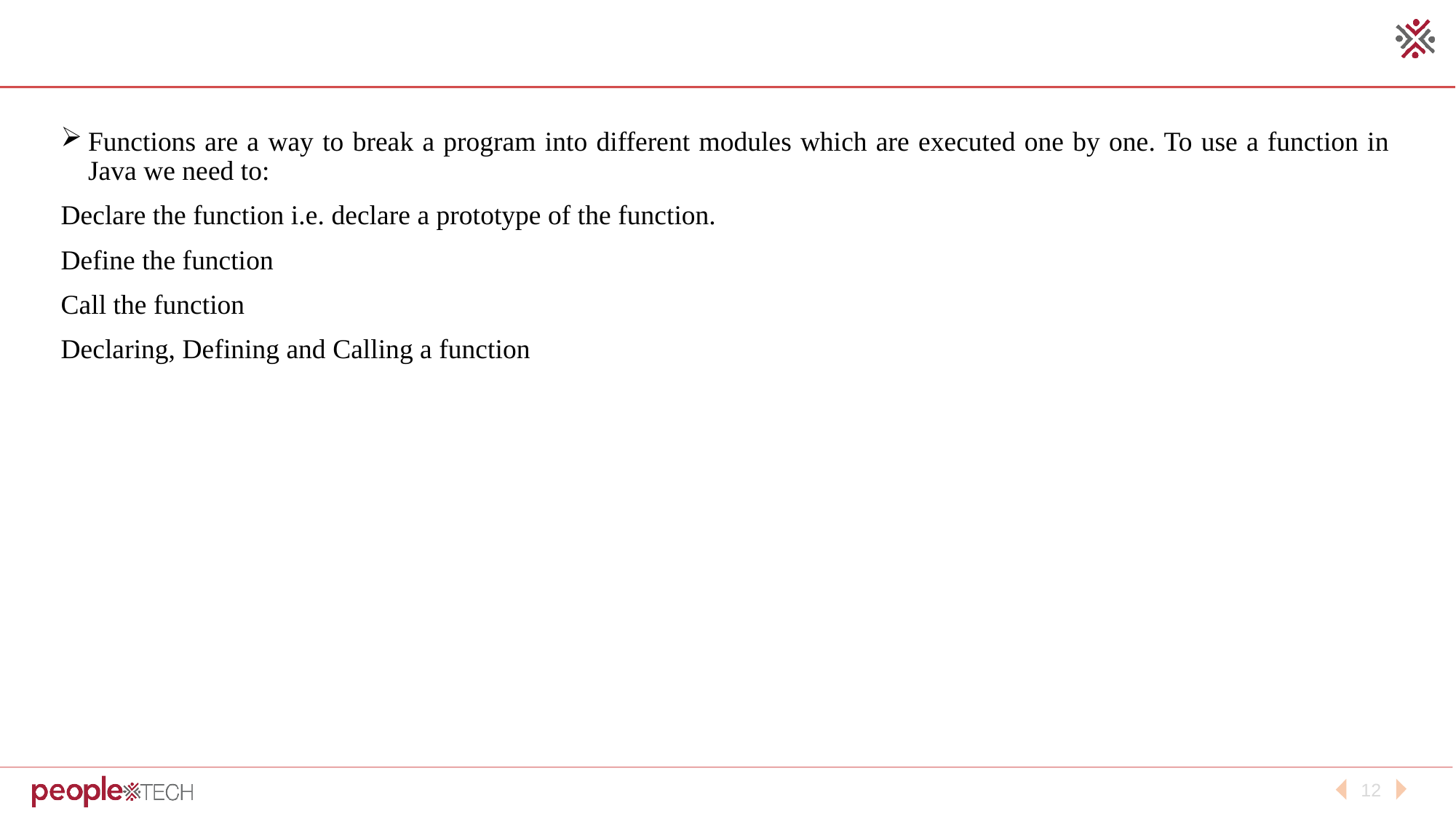

Functions are a way to break a program into different modules which are executed one by one. To use a function in Java we need to:
Declare the function i.e. declare a prototype of the function.
Define the function
Call the function
Declaring, Defining and Calling a function